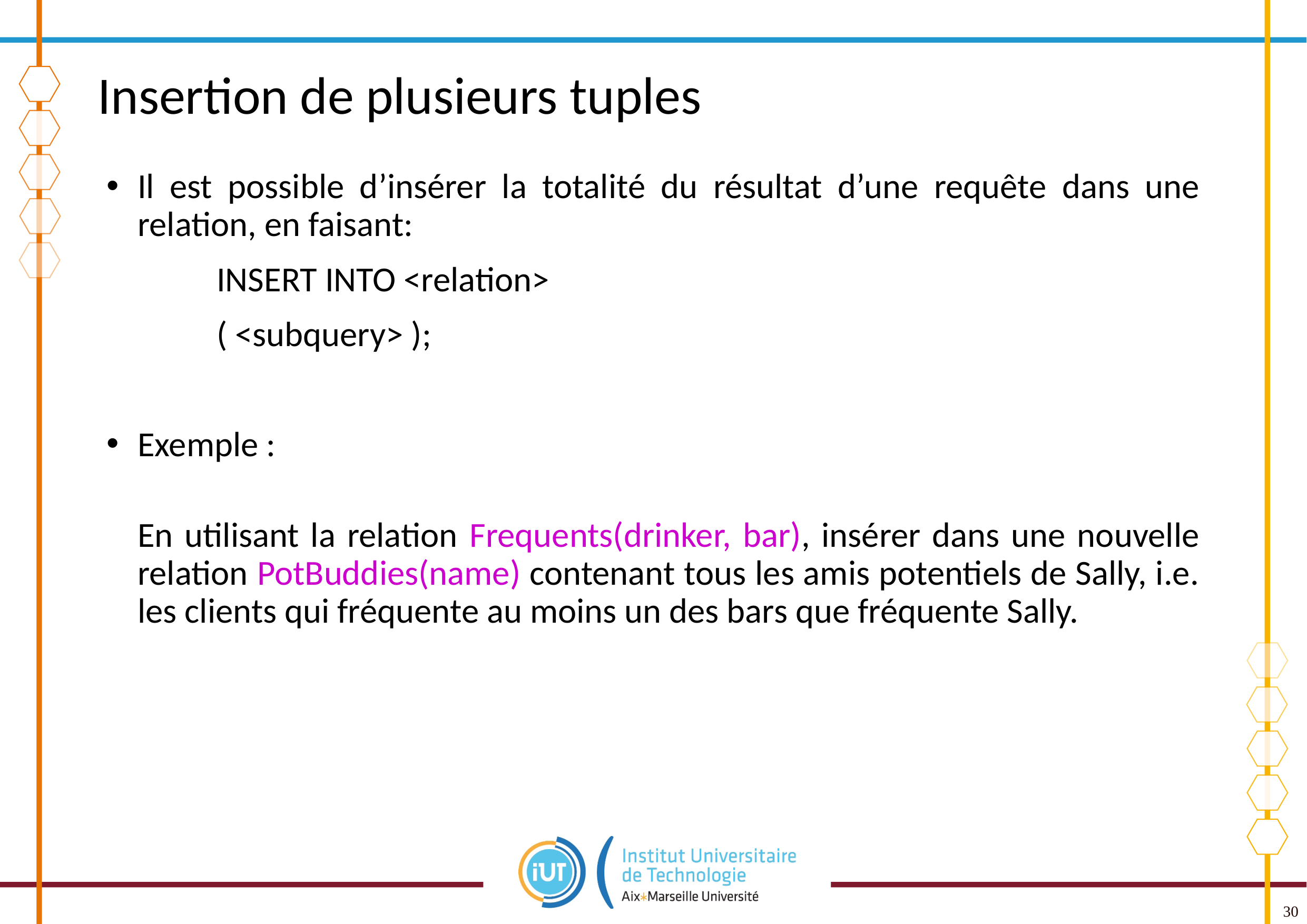

# Insertion de plusieurs tuples
Il est possible d’insérer la totalité du résultat d’une requête dans une relation, en faisant:
		INSERT INTO <relation>
		( <subquery> );

Exemple :

	En utilisant la relation Frequents(drinker, bar), insérer dans une nouvelle relation PotBuddies(name) contenant tous les amis potentiels de Sally, i.e. les clients qui fréquente au moins un des bars que fréquente Sally.

30